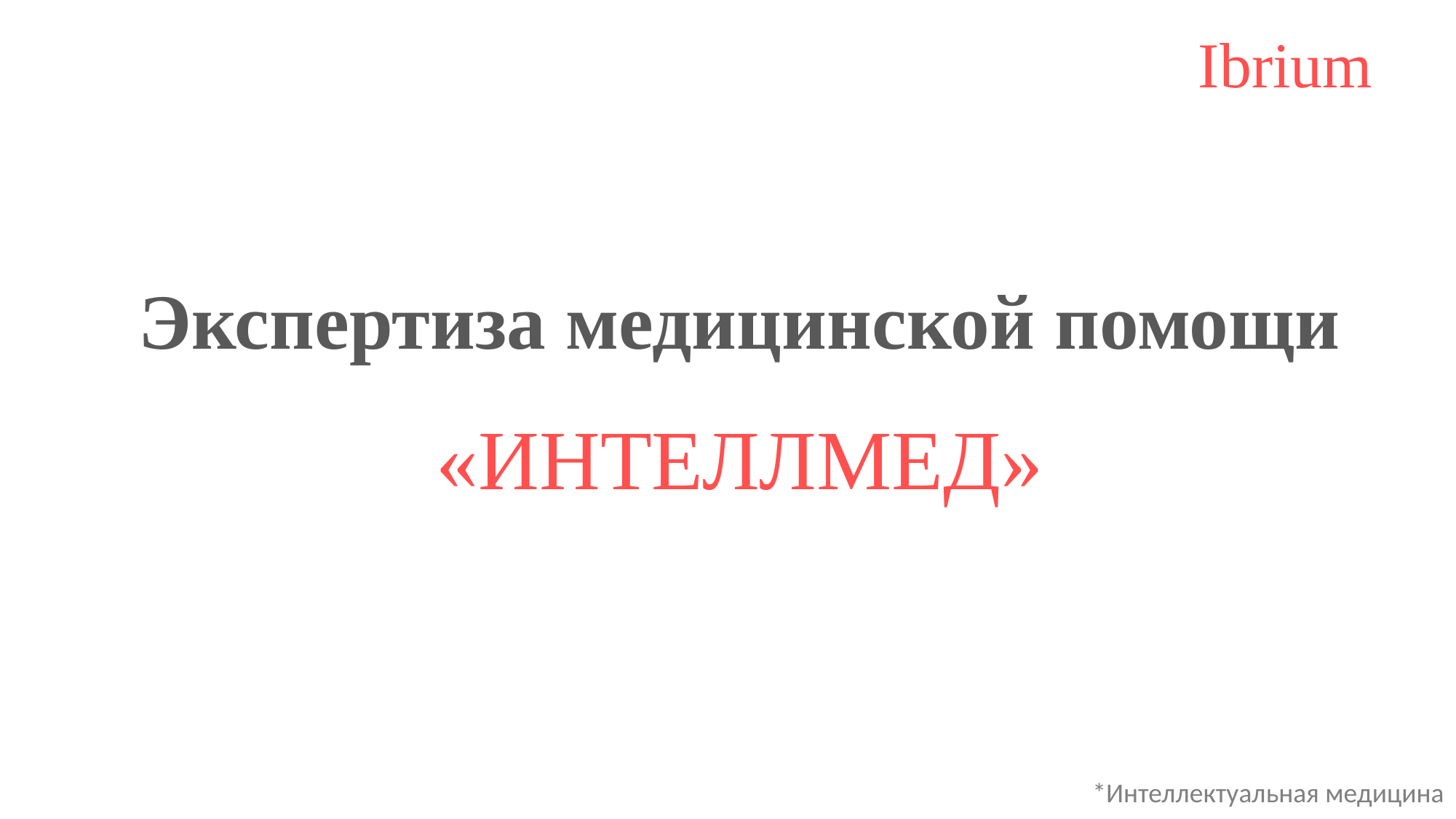

# Ibrium
Экспертиза медицинской помощи
«ИНТЕЛЛМЕД»
*Интеллектуальная медицина